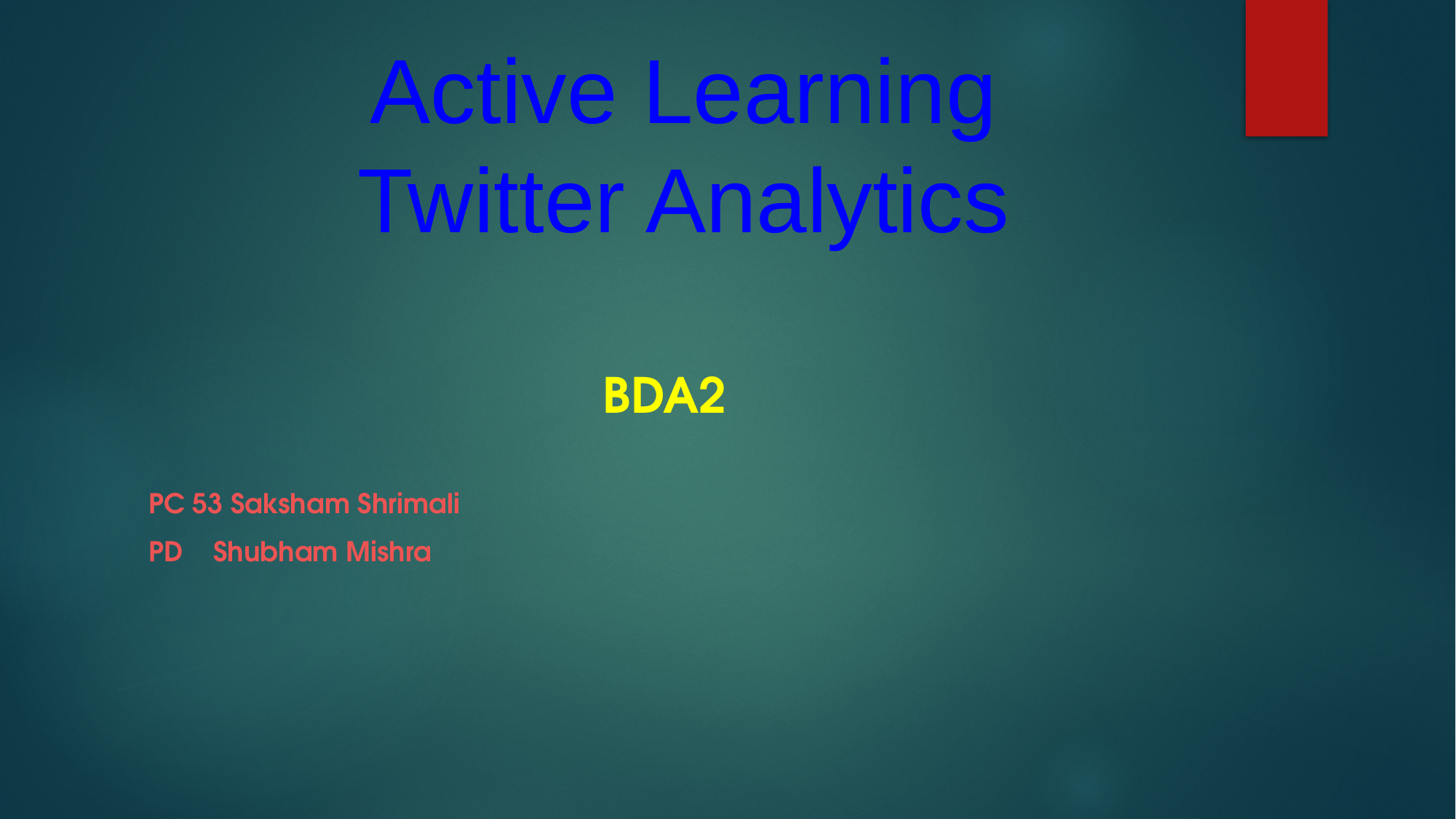

# Active Learning Twitter Analytics
BDA2

PC 53 Saksham Shrimali
PD    Shubham Mishra